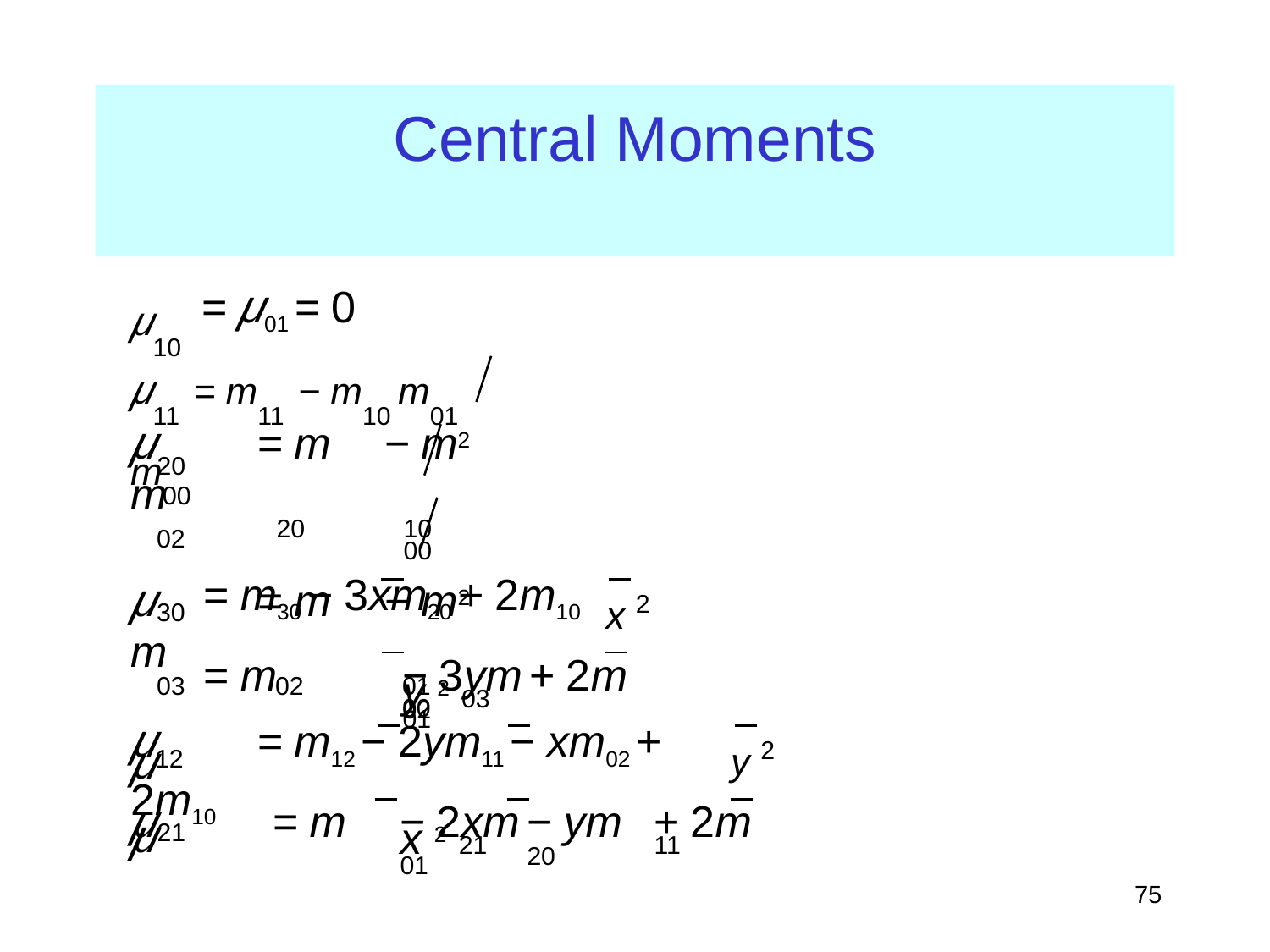

# Central Moments
= μ01 = 0
μ10
μ11  = m11  − m10 m01	m00

μ	= m	− m2	m
20	10	00
μ	= m	− m2	m
02	01	00
μ
μ

20

02
x 2
= m30 − 3xm20 + 2m10

30

= m	− 3ym	+ 2m	y 2  03		02		01

03
y 2
μ	= m12 − 2ym11 − xm02 + 2m10

12

μ	= m	− 2xm	− ym	+ 2m	x 2  21		11		20		01

21
75